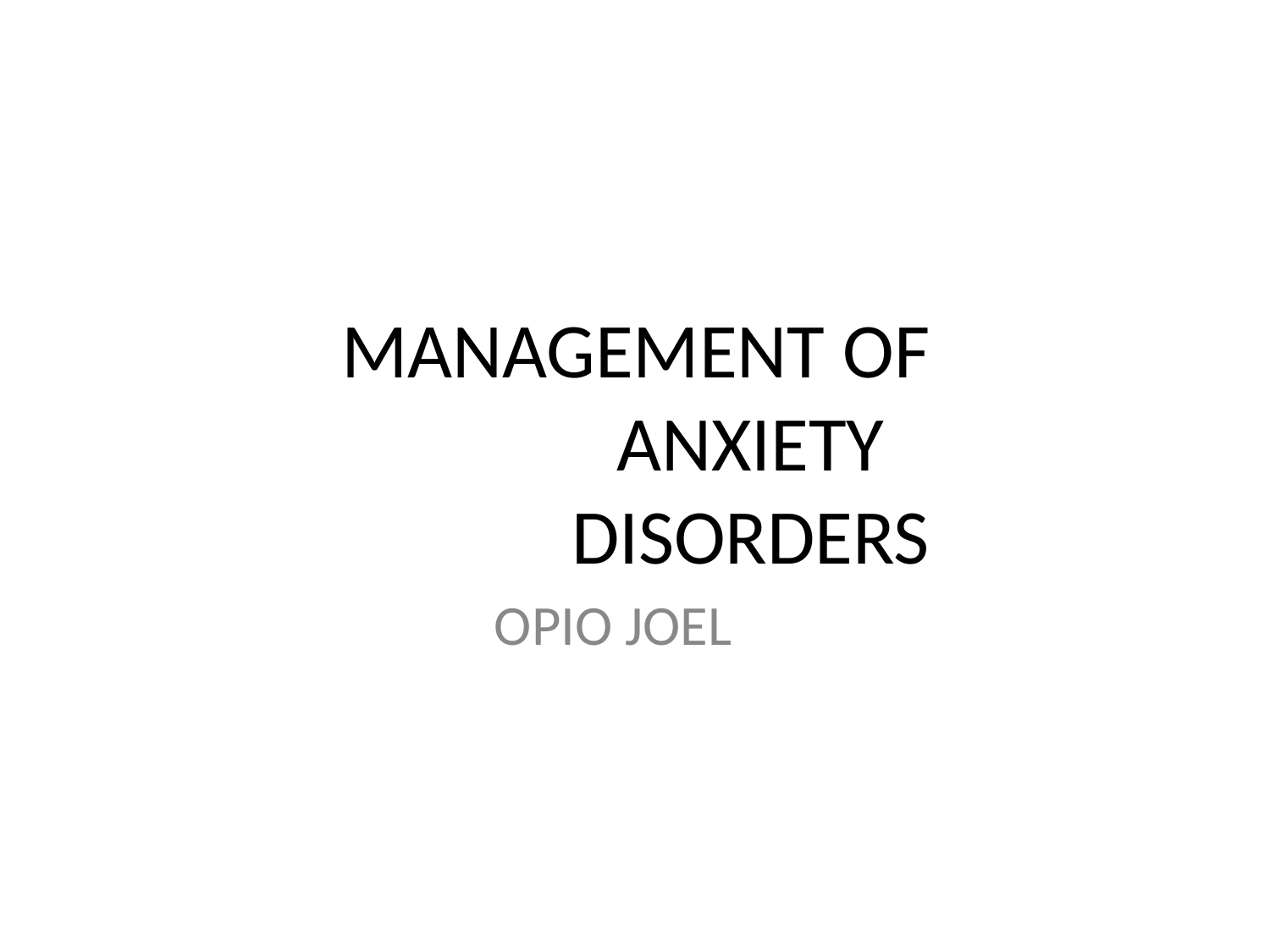

# MANAGEMENT OF ANXIETY DISORDERS
OPIO JOEL